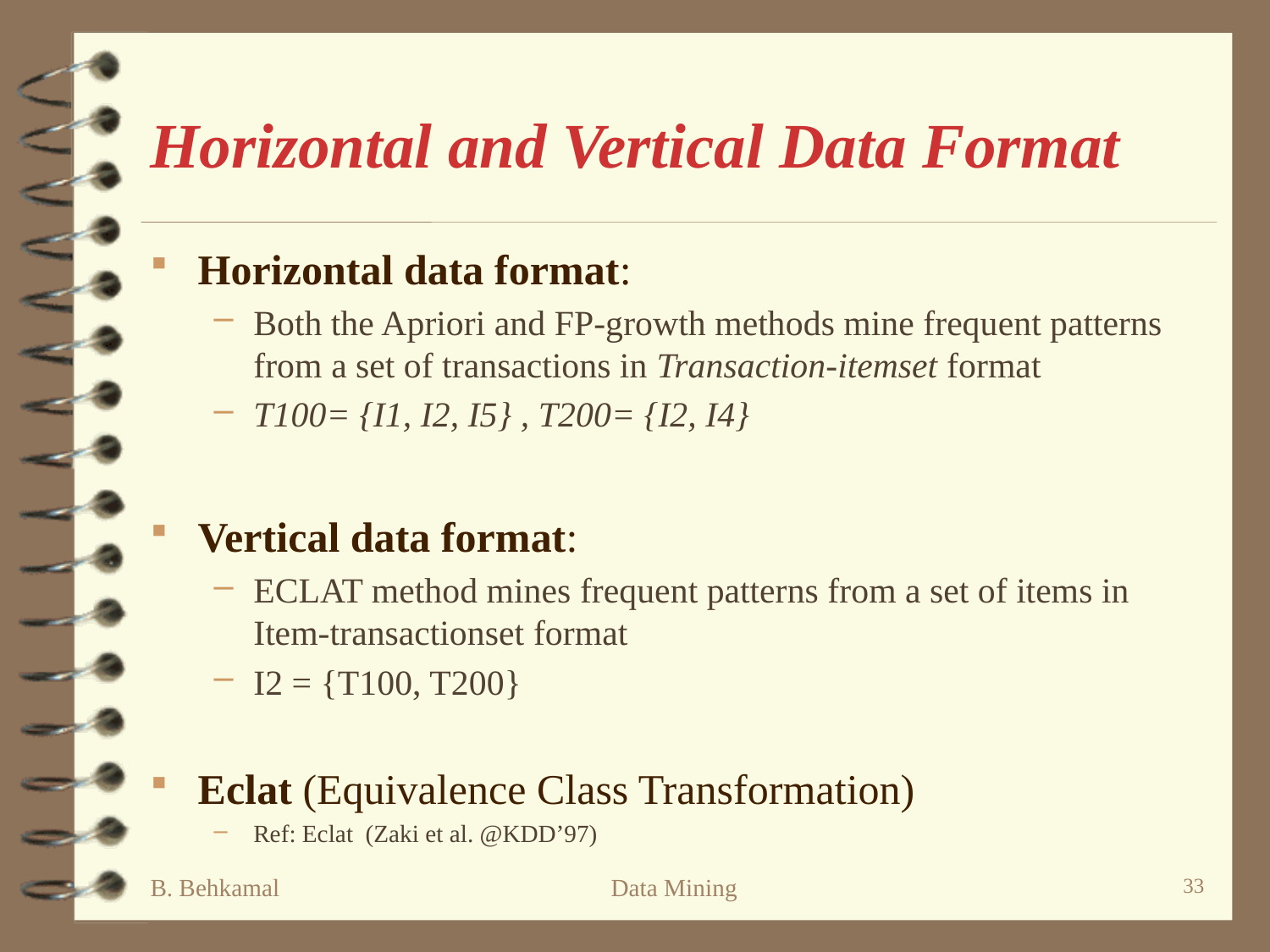

# Horizontal and Vertical Data Format
Horizontal data format:
Both the Apriori and FP-growth methods mine frequent patterns from a set of transactions in Transaction-itemset format
T100= {I1, I2, I5} , T200= {I2, I4}

Vertical data format:
ECLAT method mines frequent patterns from a set of items in Item-transactionset format
I2 = {T100, T200}

Eclat (Equivalence Class Transformation)
Ref: Eclat  (Zaki et al. @KDD’97)

B. Behkamal
Data Mining
33